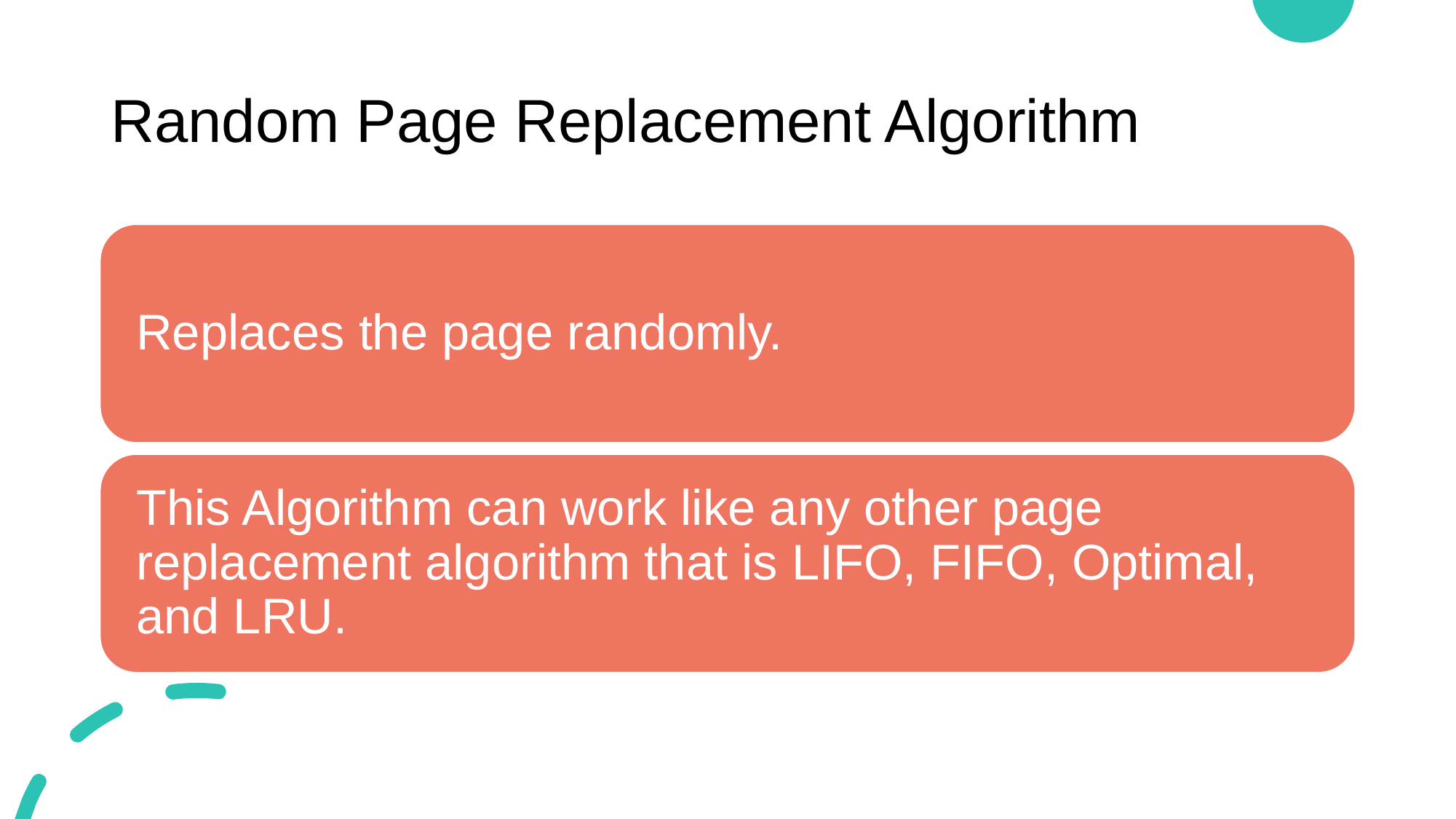

# Random Page Replacement Algorithm
Replaces the page randomly.
This Algorithm can work like any other page replacement algorithm that is LIFO, FIFO, Optimal, and LRU.